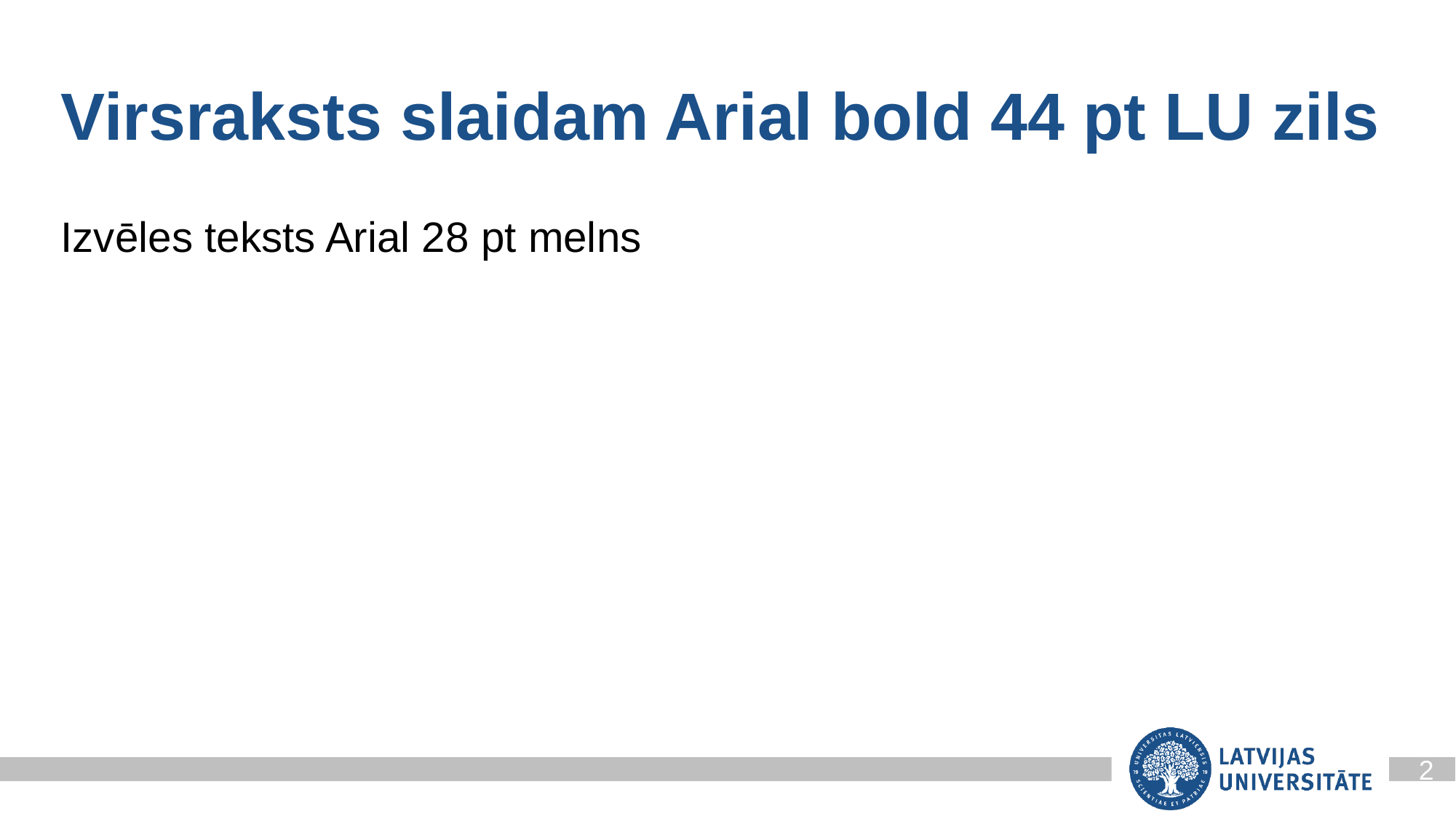

Virsraksts slaidam Arial bold 44 pt LU zils
Izvēles teksts Arial 28 pt melns
2